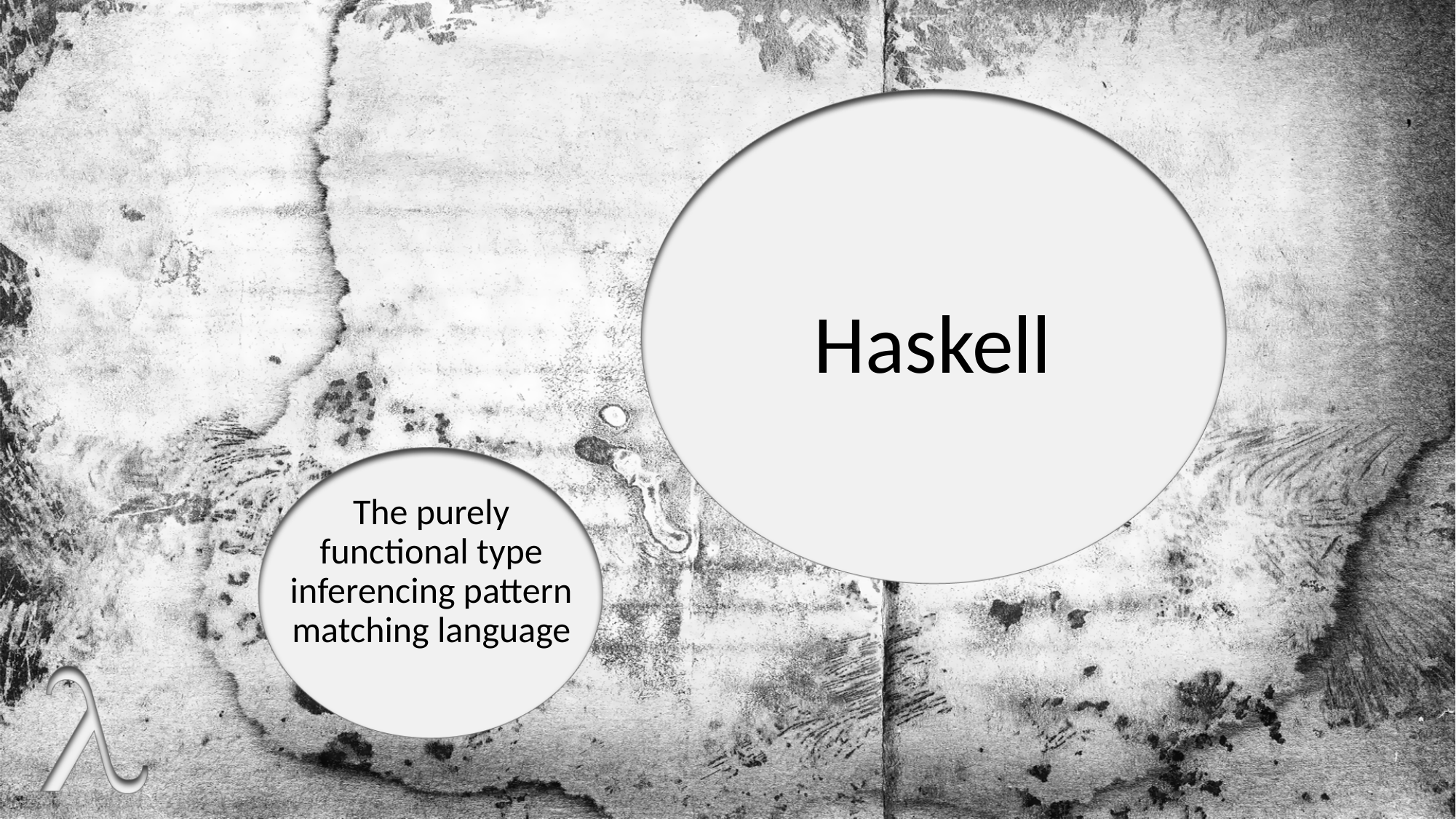

# Haskell
The purely functional type inferencing pattern matching language
1